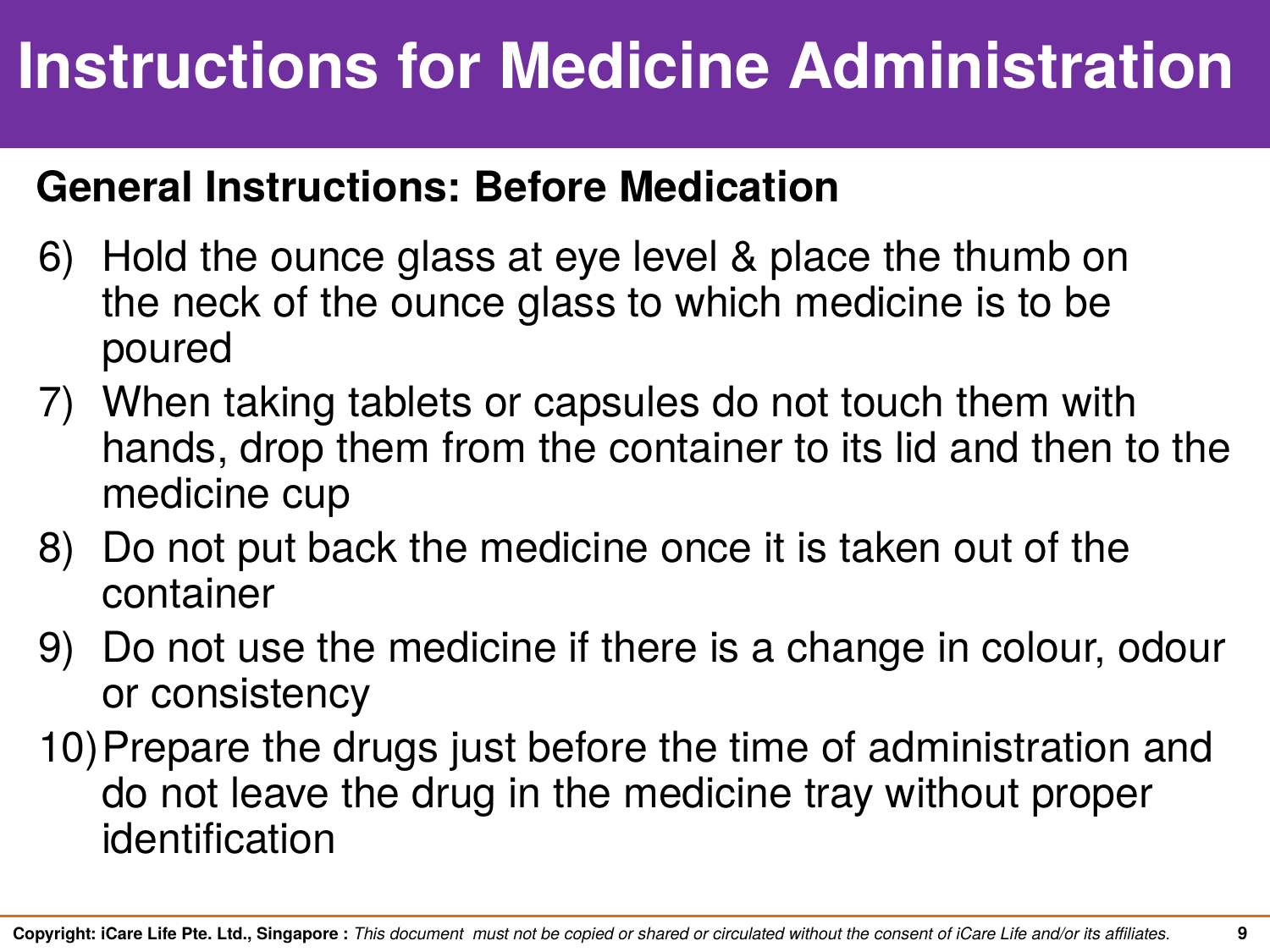

Instructions for Medicine Administration
General Instructions: Before Medication
Hold the ounce glass at eye level & place the thumb on 	the neck of the ounce glass to which medicine is to be poured
When taking tablets or capsules do not touch them with hands, drop them from the container to its lid and then to the medicine cup
Do not put back the medicine once it is taken out of the container
Do not use the medicine if there is a change in colour, odour or consistency
Prepare the drugs just before the time of administration and do not leave the drug in the medicine tray without proper identification

9